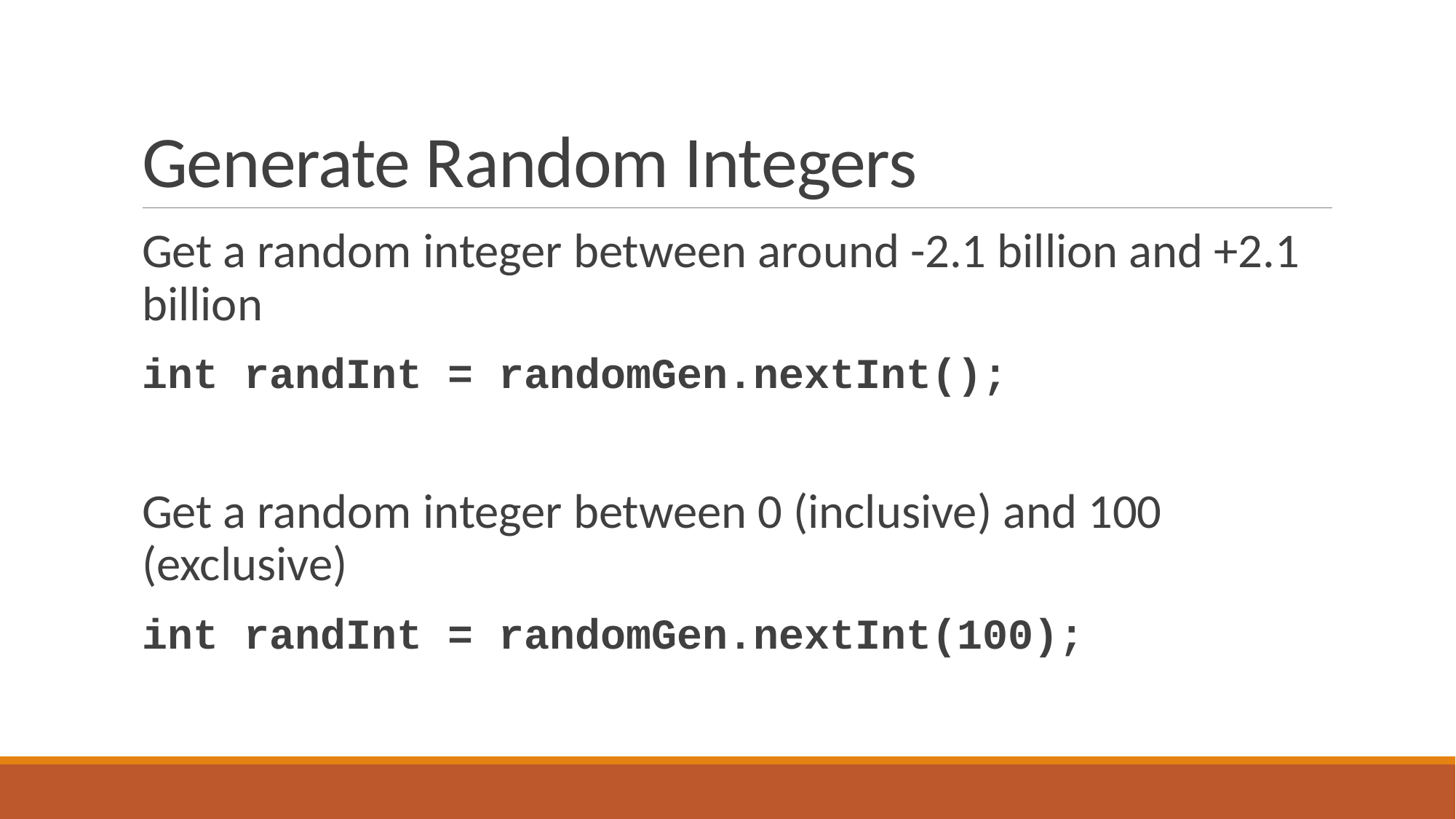

# Generate Random Integers
Get a random integer between around -2.1 billion and +2.1 billion
int randInt = randomGen.nextInt();

Get a random integer between 0 (inclusive) and 100 (exclusive)
int randInt = randomGen.nextInt(100);